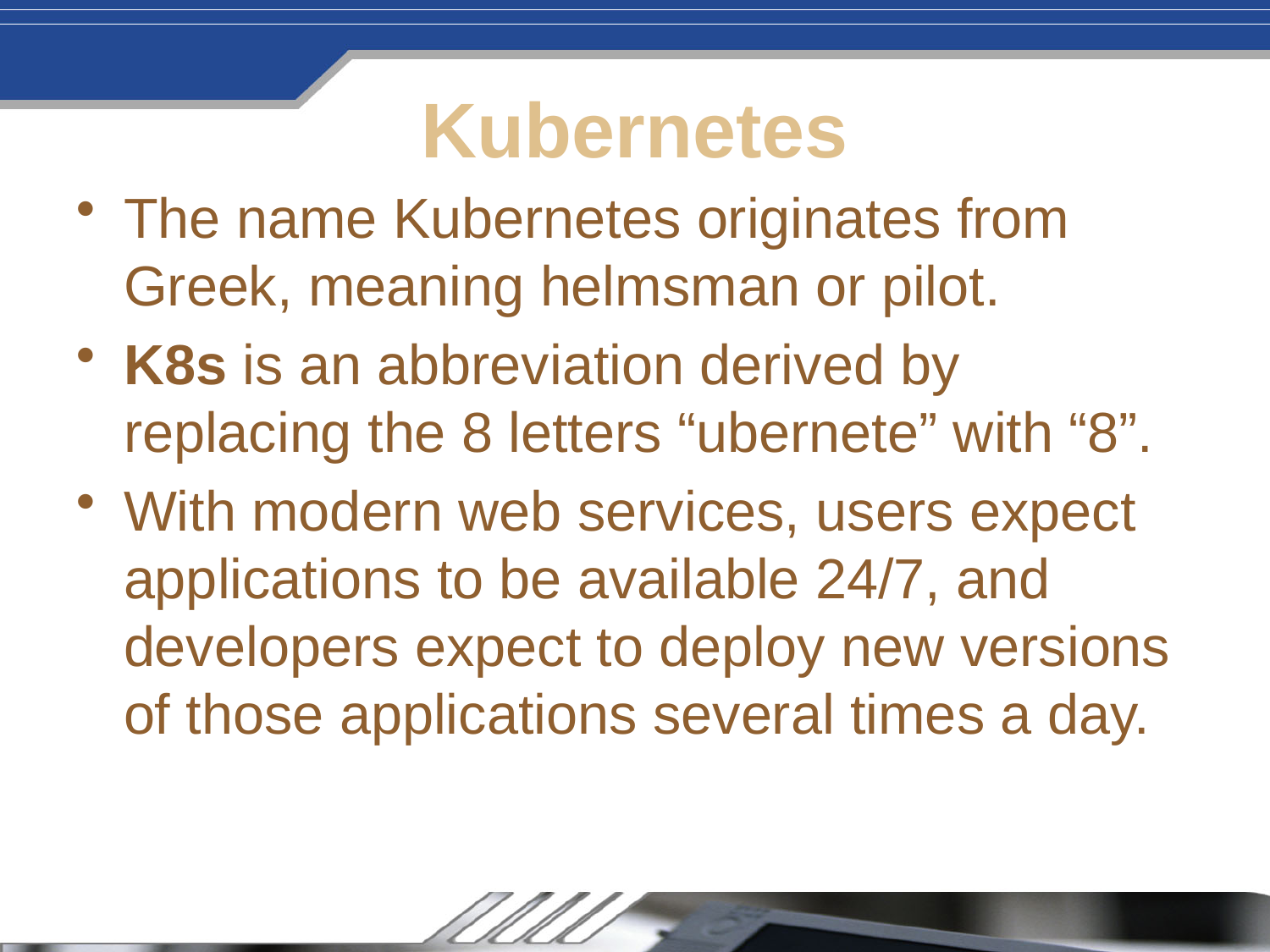

# Kubernetes
The name Kubernetes originates from Greek, meaning helmsman or pilot.
K8s is an abbreviation derived by replacing the 8 letters “ubernete” with “8”.
With modern web services, users expect applications to be available 24/7, and developers expect to deploy new versions of those applications several times a day.